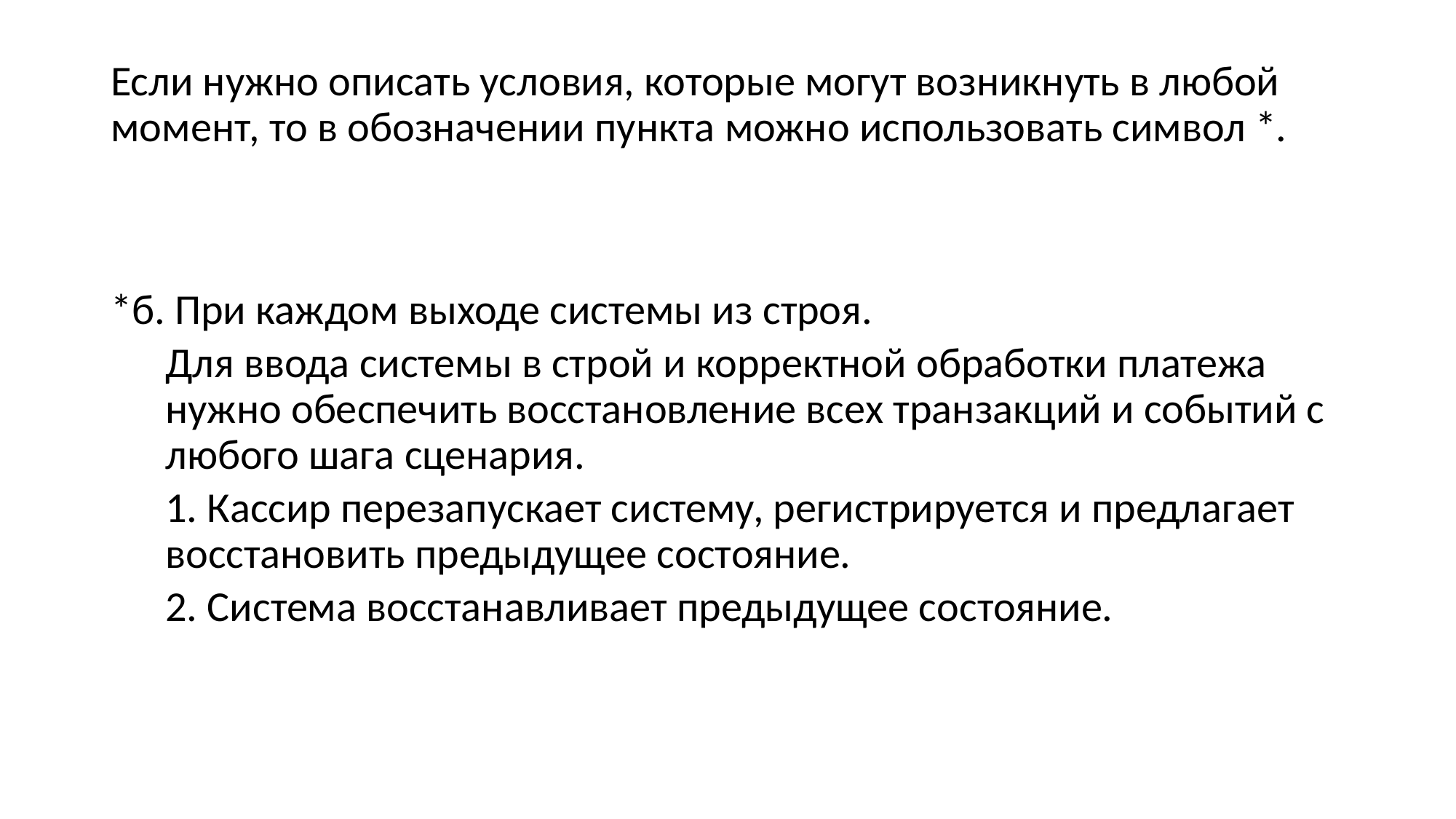

Если нужно описать условия, которые могут возникнуть в любой момент, то в обозначении пункта можно использовать символ *.

*б. При каждом выходе системы из строя.
Для ввода системы в строй и корректной обработки платежа нужно обеспечить восстановление всех транзакций и событий с любого шага сценария.
1. Кассир перезапускает систему, регистрируется и предлагает восстановить предыдущее состояние.
2. Система восстанавливает предыдущее состояние.